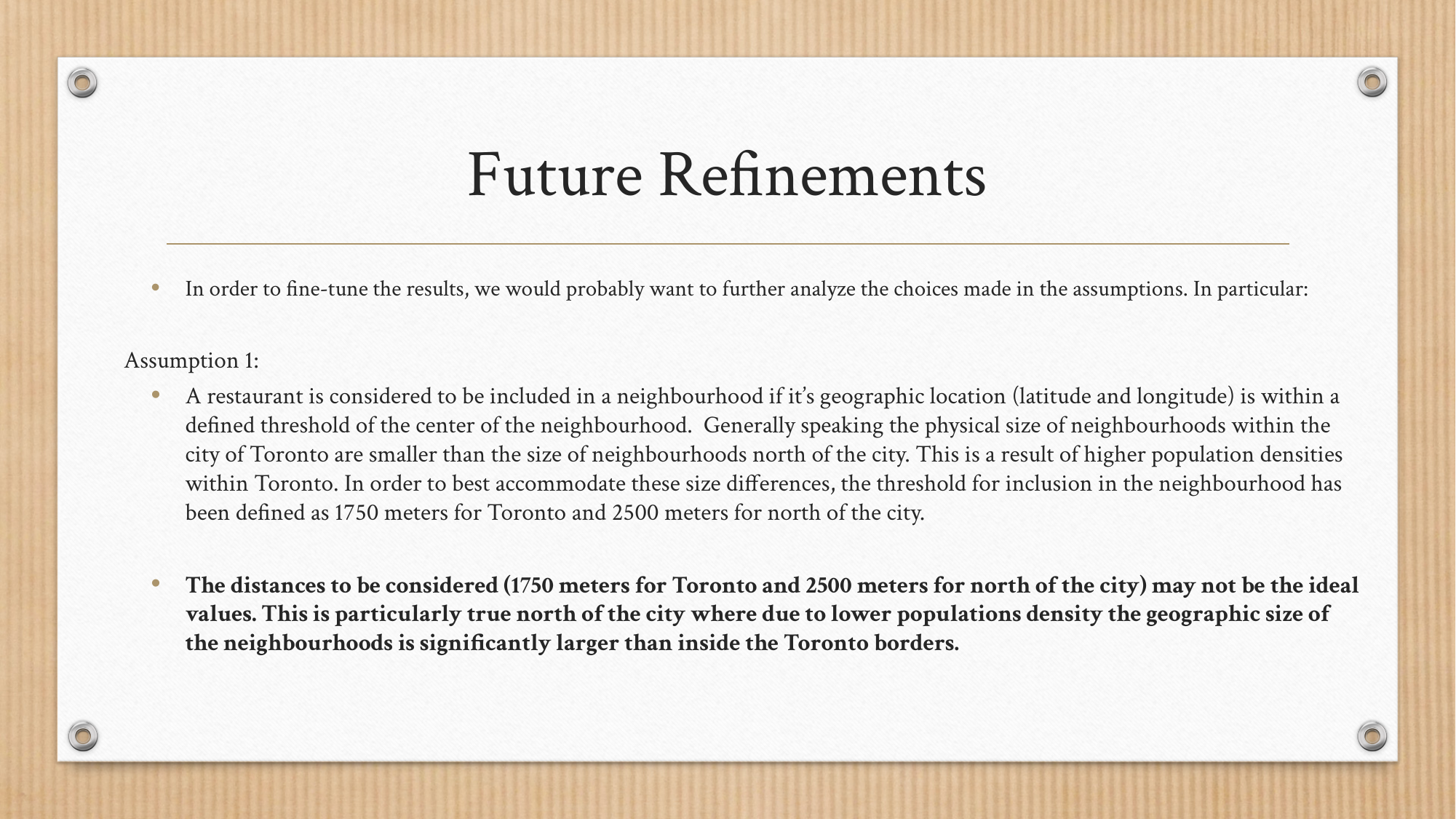

# Future Refinements
In order to fine-tune the results, we would probably want to further analyze the choices made in the assumptions. In particular:

	Assumption 1:
A restaurant is considered to be included in a neighbourhood if it’s geographic location (latitude and longitude) is within a defined threshold of the center of the neighbourhood.  Generally speaking the physical size of neighbourhoods within the city of Toronto are smaller than the size of neighbourhoods north of the city. This is a result of higher population densities within Toronto. In order to best accommodate these size differences, the threshold for inclusion in the neighbourhood has been defined as 1750 meters for Toronto and 2500 meters for north of the city.

The distances to be considered (1750 meters for Toronto and 2500 meters for north of the city) may not be the ideal values. This is particularly true north of the city where due to lower populations density the geographic size of the neighbourhoods is significantly larger than inside the Toronto borders.